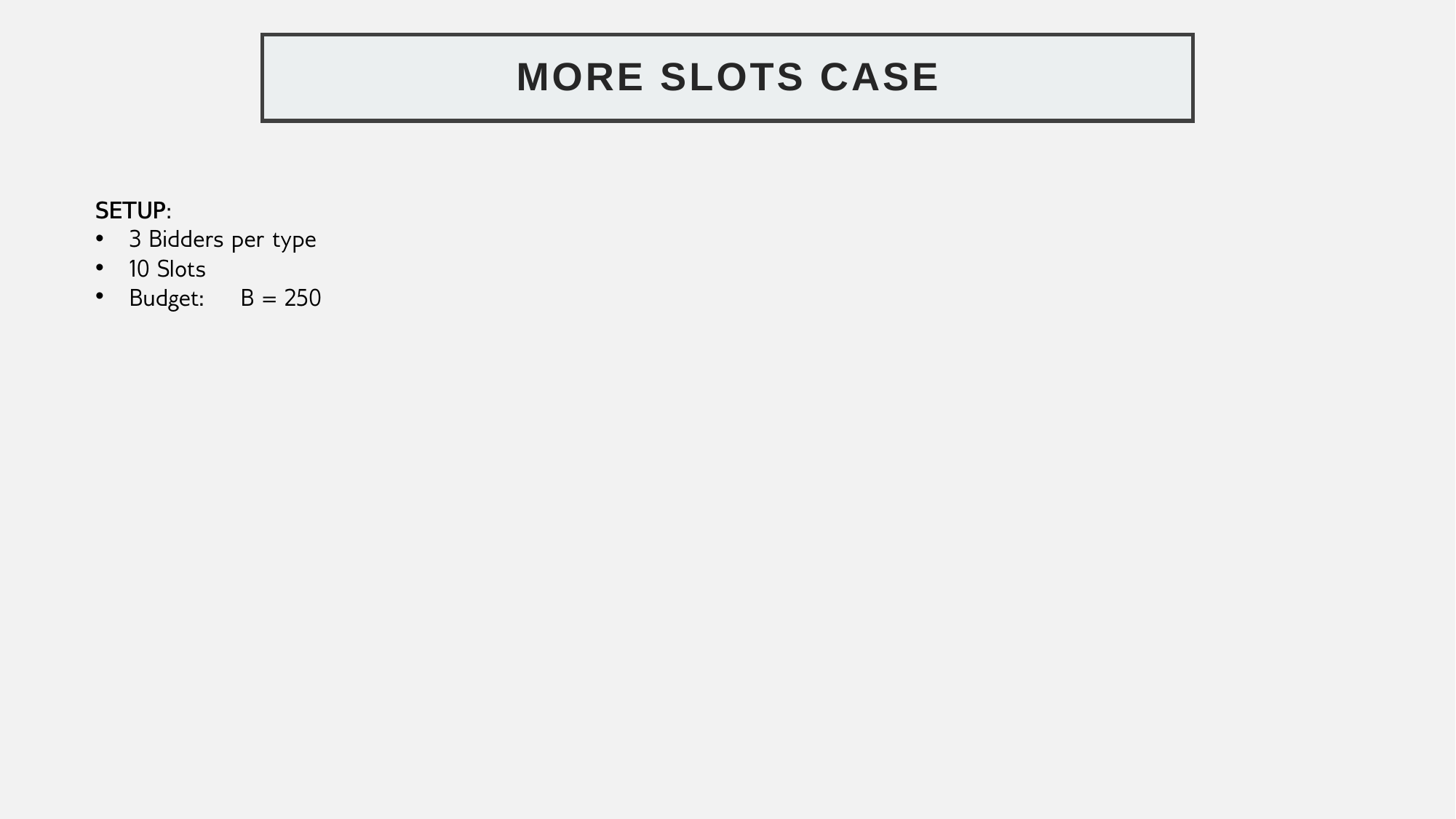

# MORE SLOTS CASE
SETUP:
3 Bidders per type
10 Slots
Budget:     B = 250